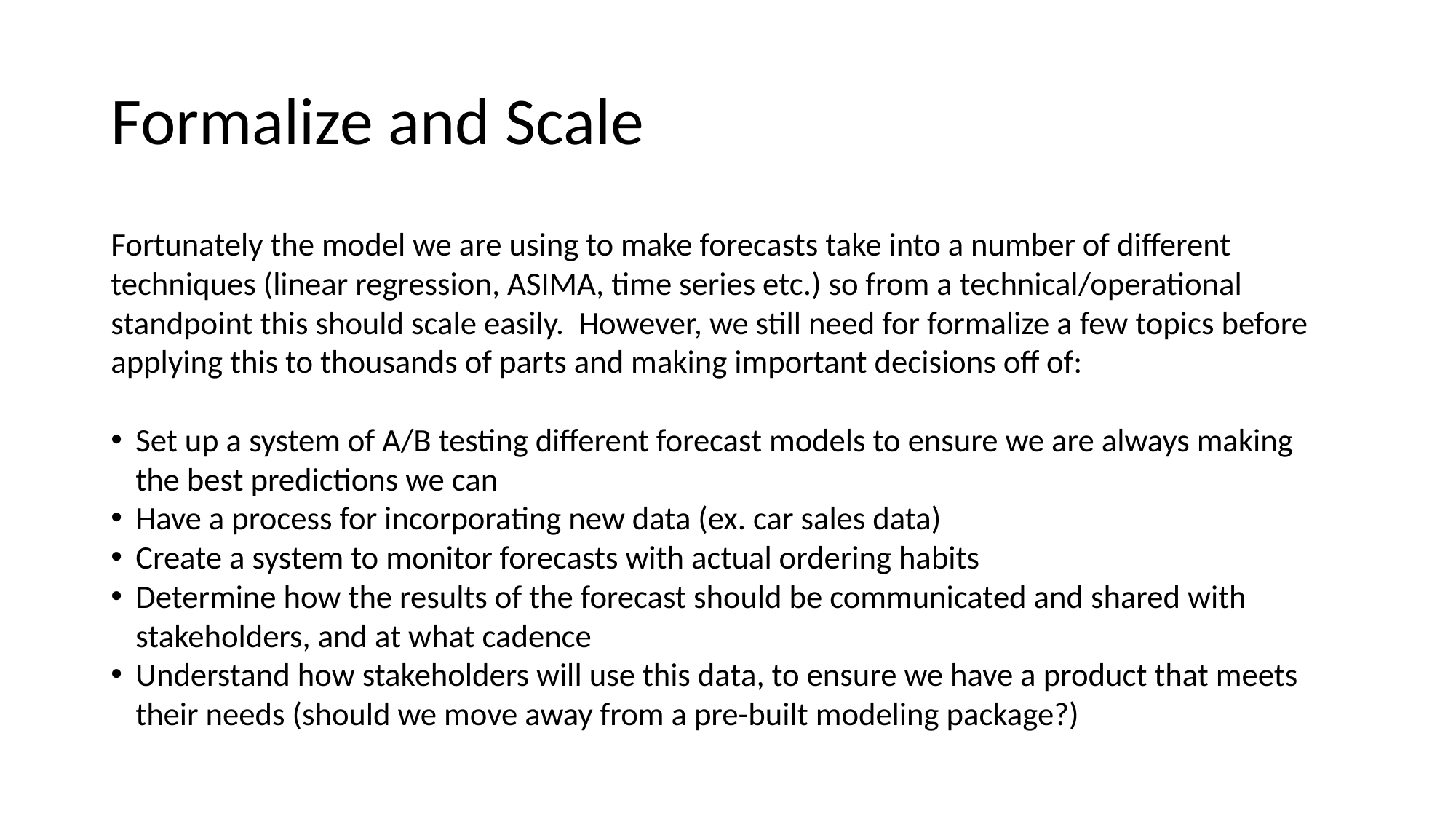

# Formalize and Scale
Fortunately the model we are using to make forecasts take into a number of different techniques (linear regression, ASIMA, time series etc.) so from a technical/operational standpoint this should scale easily.  However, we still need for formalize a few topics before applying this to thousands of parts and making important decisions off of:

Set up a system of A/B testing different forecast models to ensure we are always making the best predictions we can
Have a process for incorporating new data (ex. car sales data)
Create a system to monitor forecasts with actual ordering habits
Determine how the results of the forecast should be communicated and shared with stakeholders, and at what cadence
Understand how stakeholders will use this data, to ensure we have a product that meets their needs (should we move away from a pre-built modeling package?)